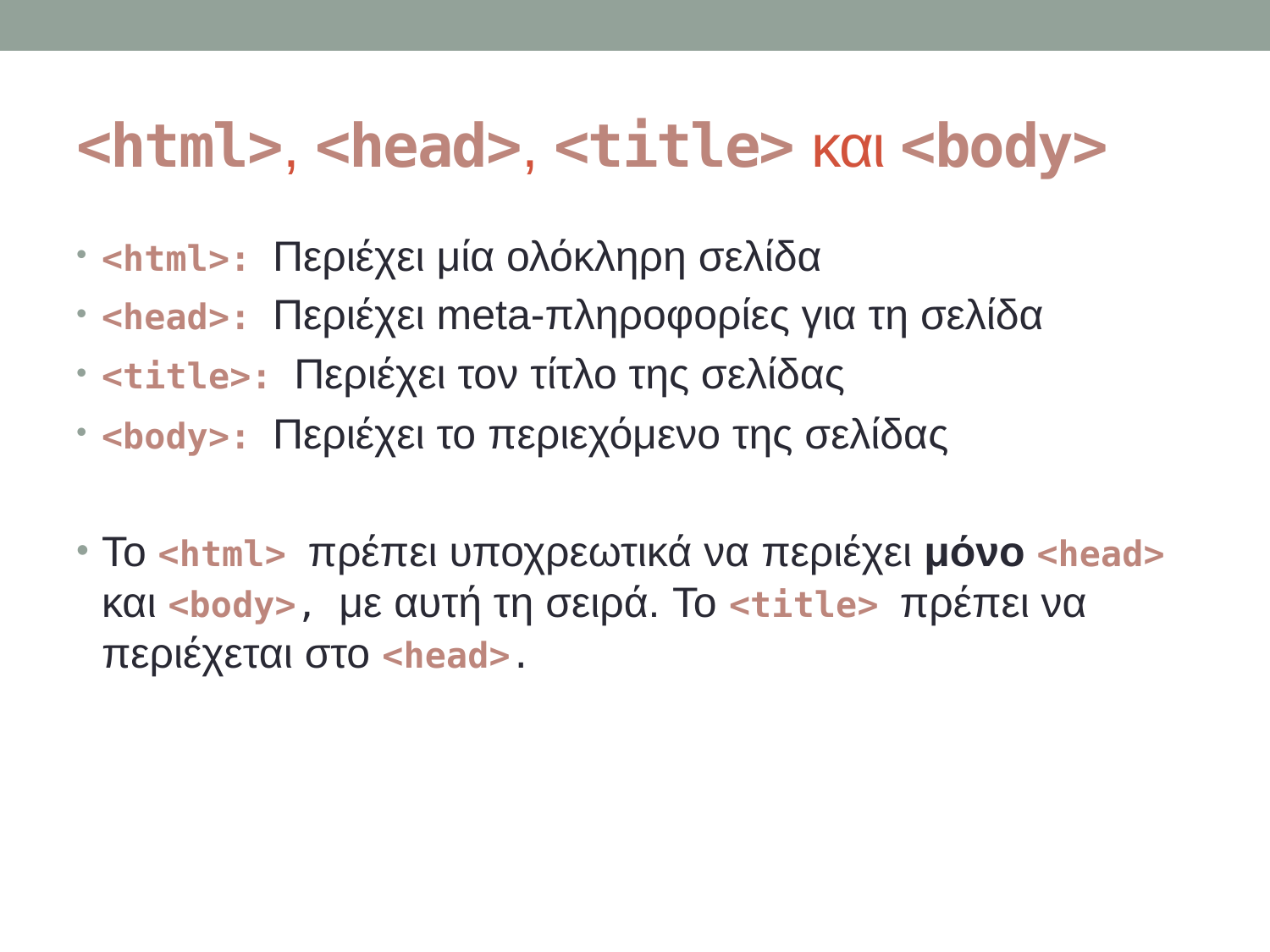

# <html>, <head>, <title> και <body>
<html>: Περιέχει μία ολόκληρη σελίδα
<head>: Περιέχει meta-πληροφορίες για τη σελίδα
<title>: Περιέχει τον τίτλο της σελίδας
<body>: Περιέχει το περιεχόμενο της σελίδας

Το <html> πρέπει υποχρεωτικά να περιέχει μόνο <head> και <body>, με αυτή τη σειρά. Το <title> πρέπει να περιέχεται στο <head>.